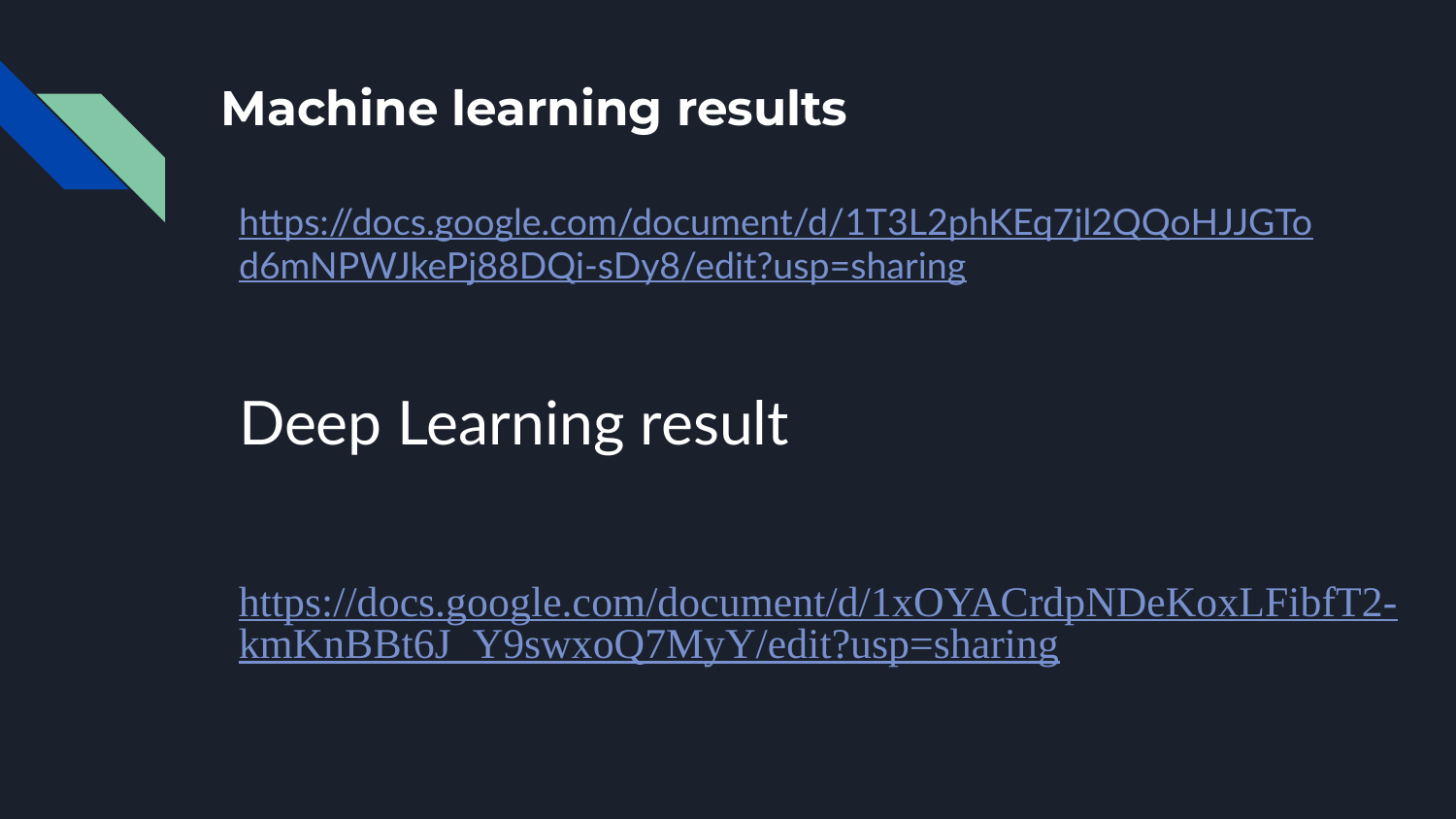

# Machine learning results
https://docs.google.com/document/d/1T3L2phKEq7jl2QQoHJJGTod6mNPWJkePj88DQi-sDy8/edit?usp=sharing
Deep Learning result
https://docs.google.com/document/d/1xOYACrdpNDeKoxLFibfT2-kmKnBBt6J_Y9swxoQ7MyY/edit?usp=sharing